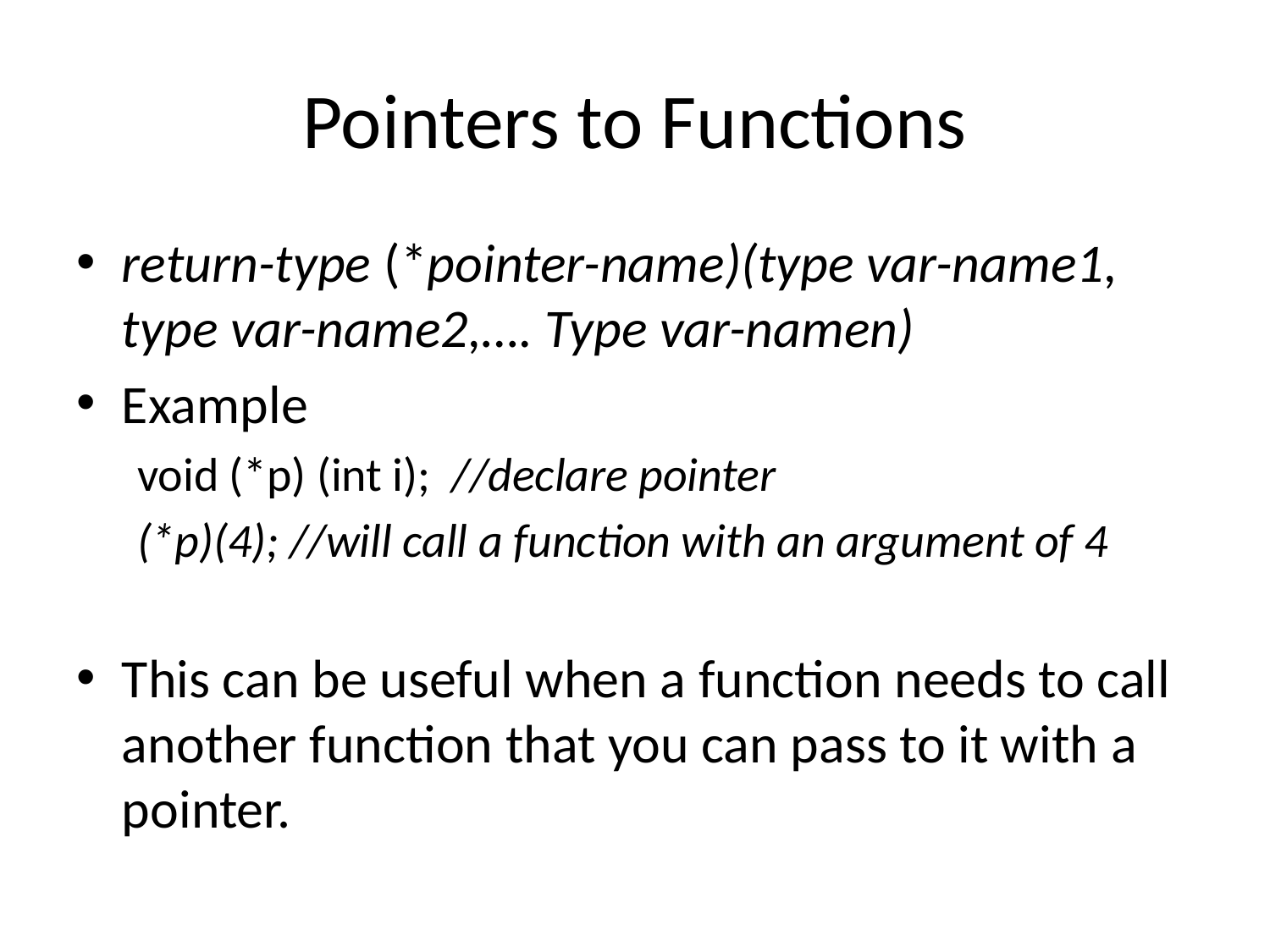

# Pointers to Functions
return-type (*pointer-name)(type var-name1, type var-name2,…. Type var-namen)
Example
void (*p) (int i);  //declare pointer
(*p)(4); //will call a function with an argument of 4

This can be useful when a function needs to call another function that you can pass to it with a pointer.